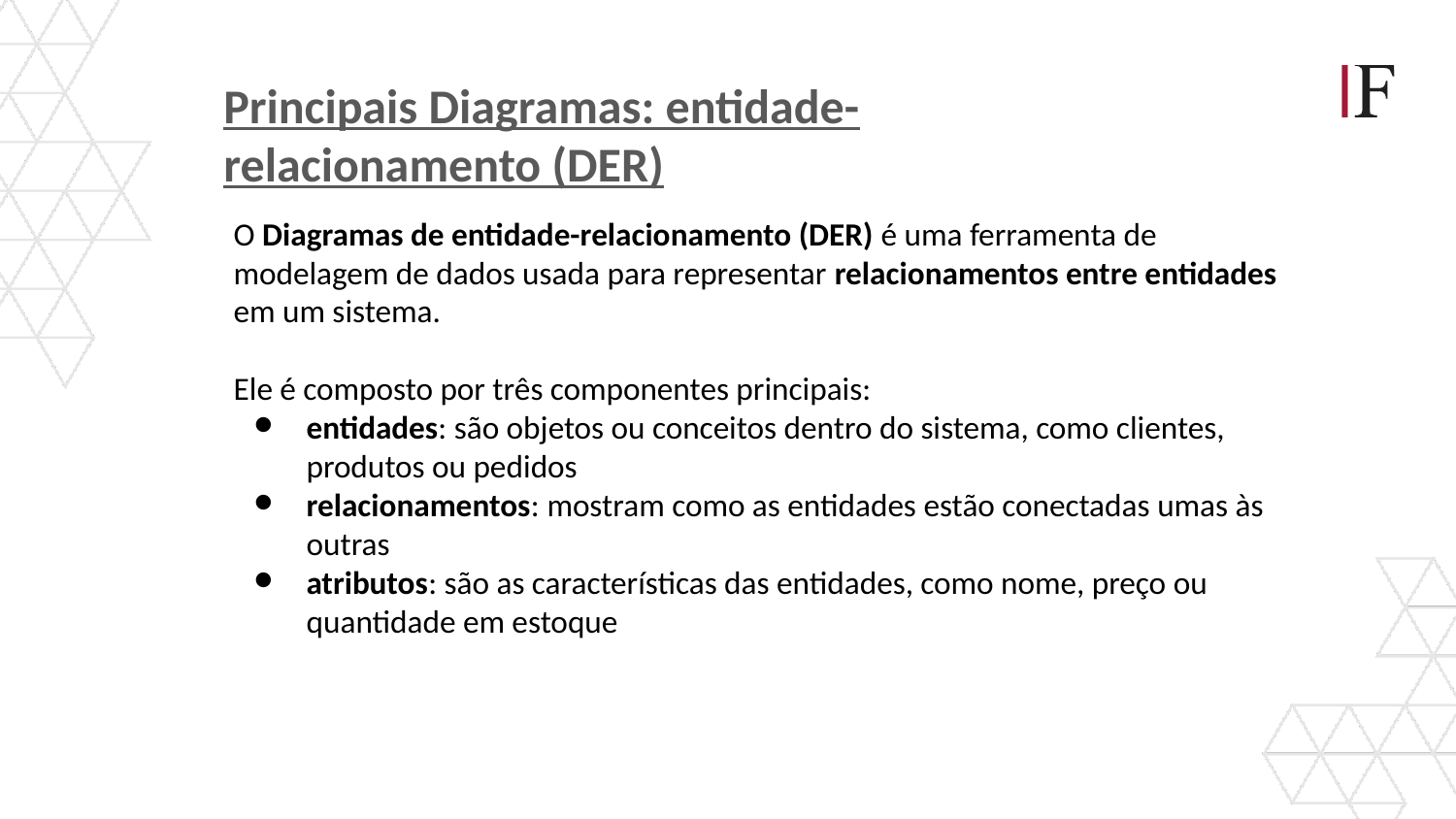

Principais Diagramas: entidade-relacionamento (DER)
O Diagramas de entidade-relacionamento (DER) é uma ferramenta de modelagem de dados usada para representar relacionamentos entre entidades em um sistema.

Ele é composto por três componentes principais:
entidades: são objetos ou conceitos dentro do sistema, como clientes, produtos ou pedidos
relacionamentos: mostram como as entidades estão conectadas umas às outras
atributos: são as características das entidades, como nome, preço ou quantidade em estoque